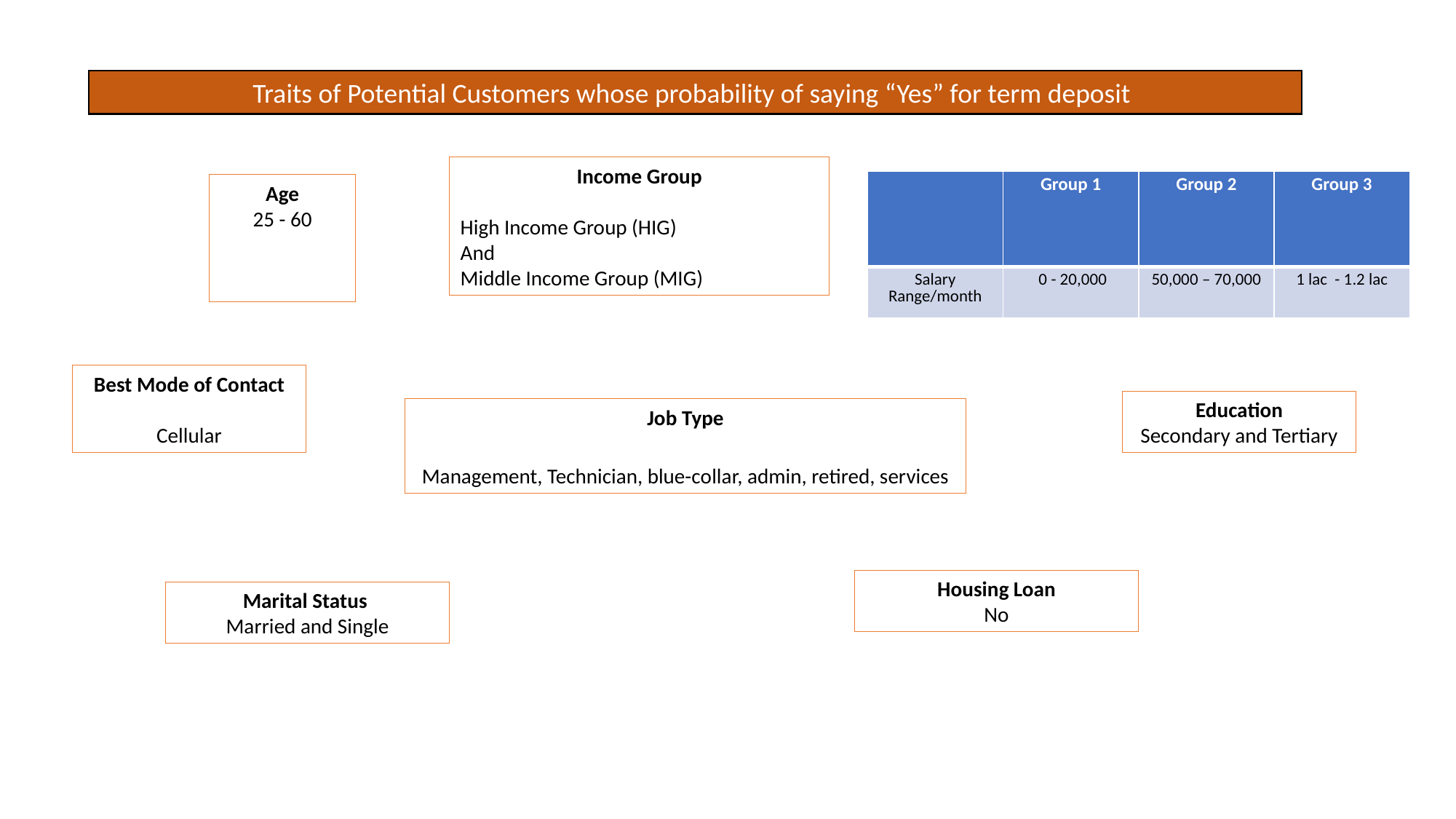

Traits of Potential Customers whose probability of saying “Yes” for term deposit
Income Group

High Income Group (HIG)
And
Middle Income Group (MIG)
|  | Group 1 | Group 2 | Group 3 |
| --- | --- | --- | --- |
| Salary Range/month | 0 - 20,000 | 50,000 – 70,000 | 1 lac - 1.2 lac |
Age
25 - 60
Best Mode of Contact

Cellular
Education
Secondary and Tertiary
Job Type

Management, Technician, blue-collar, admin, retired, services
Housing Loan
No
Marital Status
Married and Single